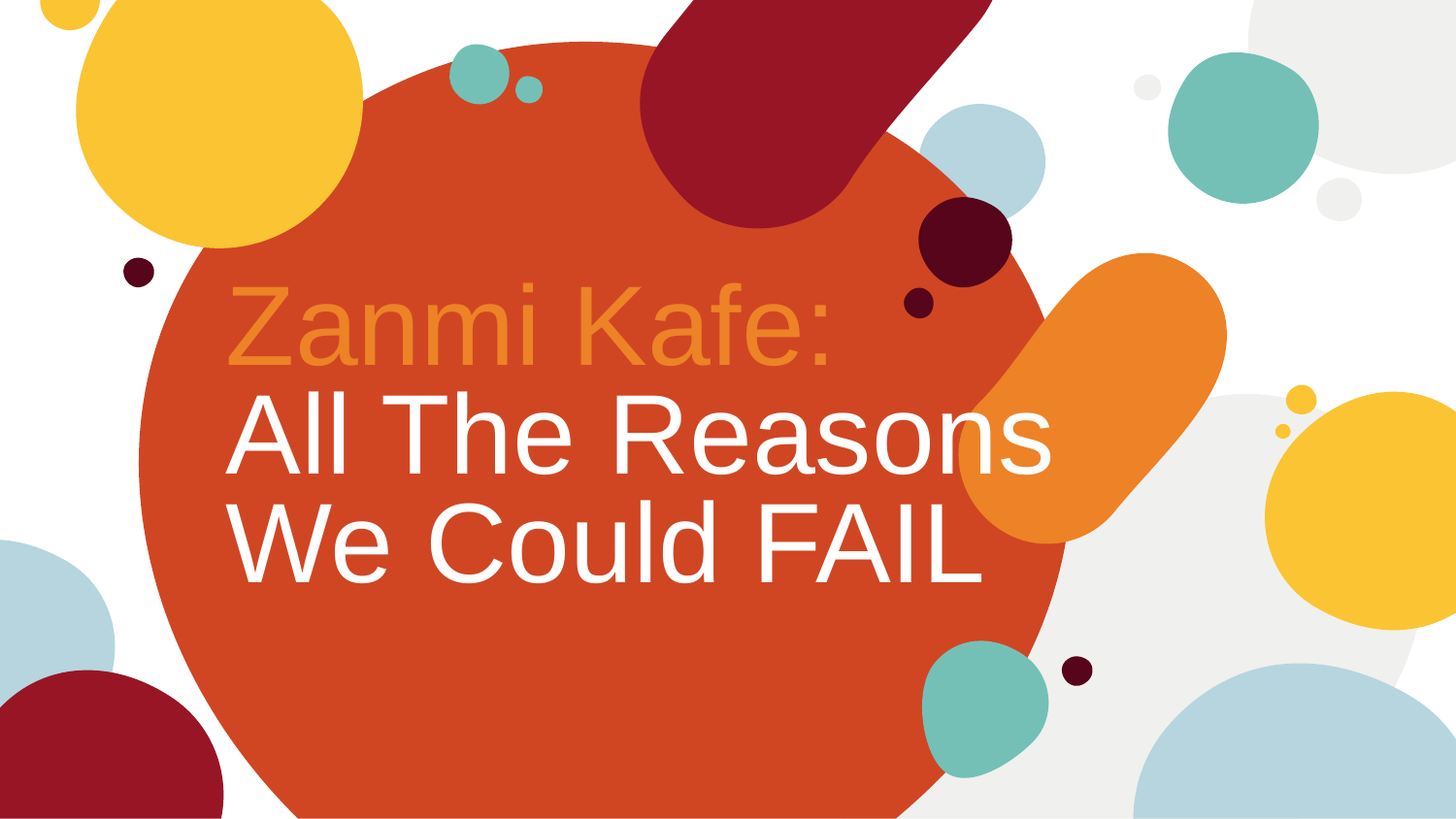

# Zanmi Kafe:
All The Reasons We Could FAIL